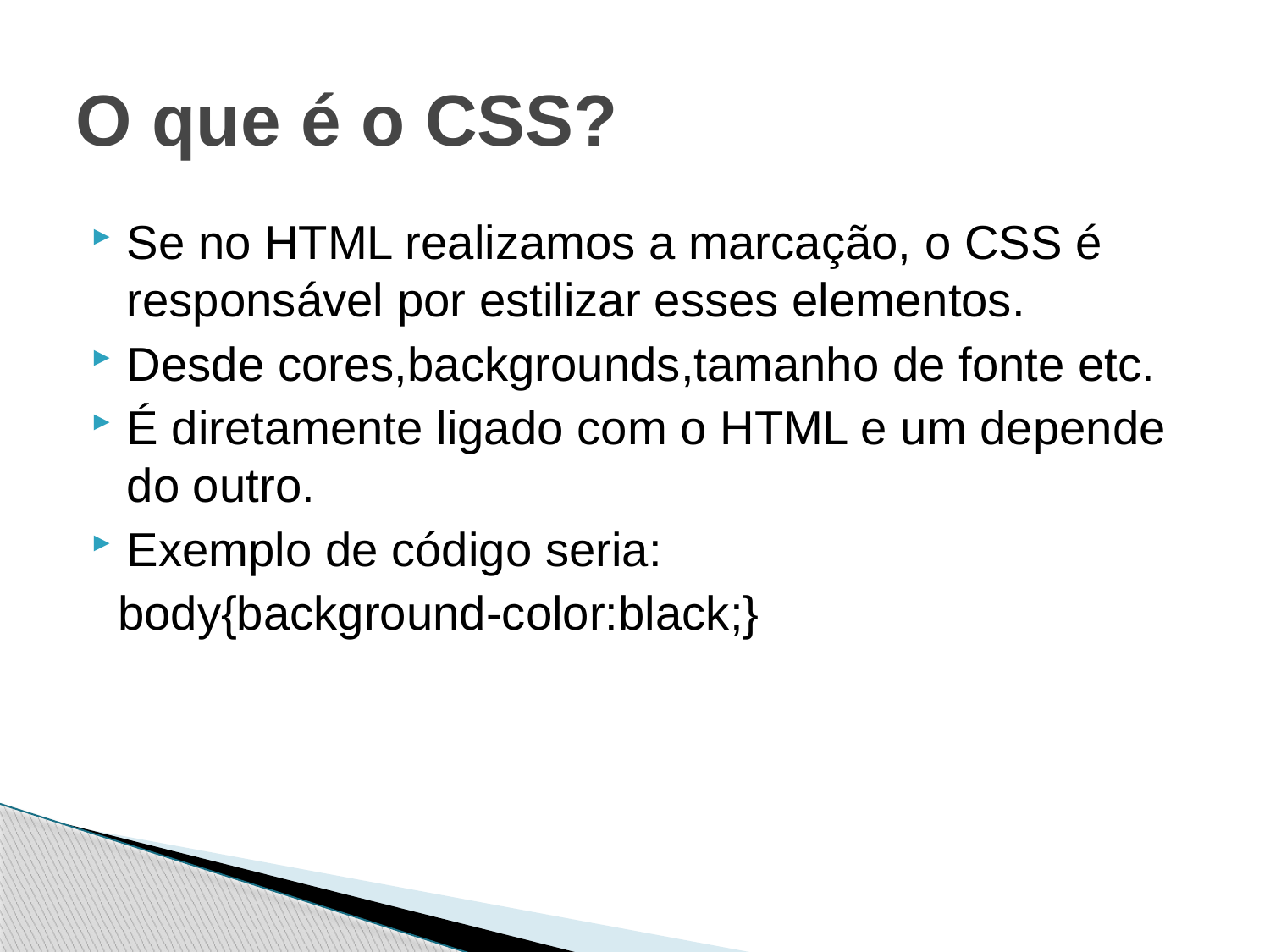

# O que é o CSS?
Se no HTML realizamos a marcação, o CSS é responsável por estilizar esses elementos.
Desde cores,backgrounds,tamanho de fonte etc.
É diretamente ligado com o HTML e um depende do outro.
Exemplo de código seria:
  body{background-color:black;}